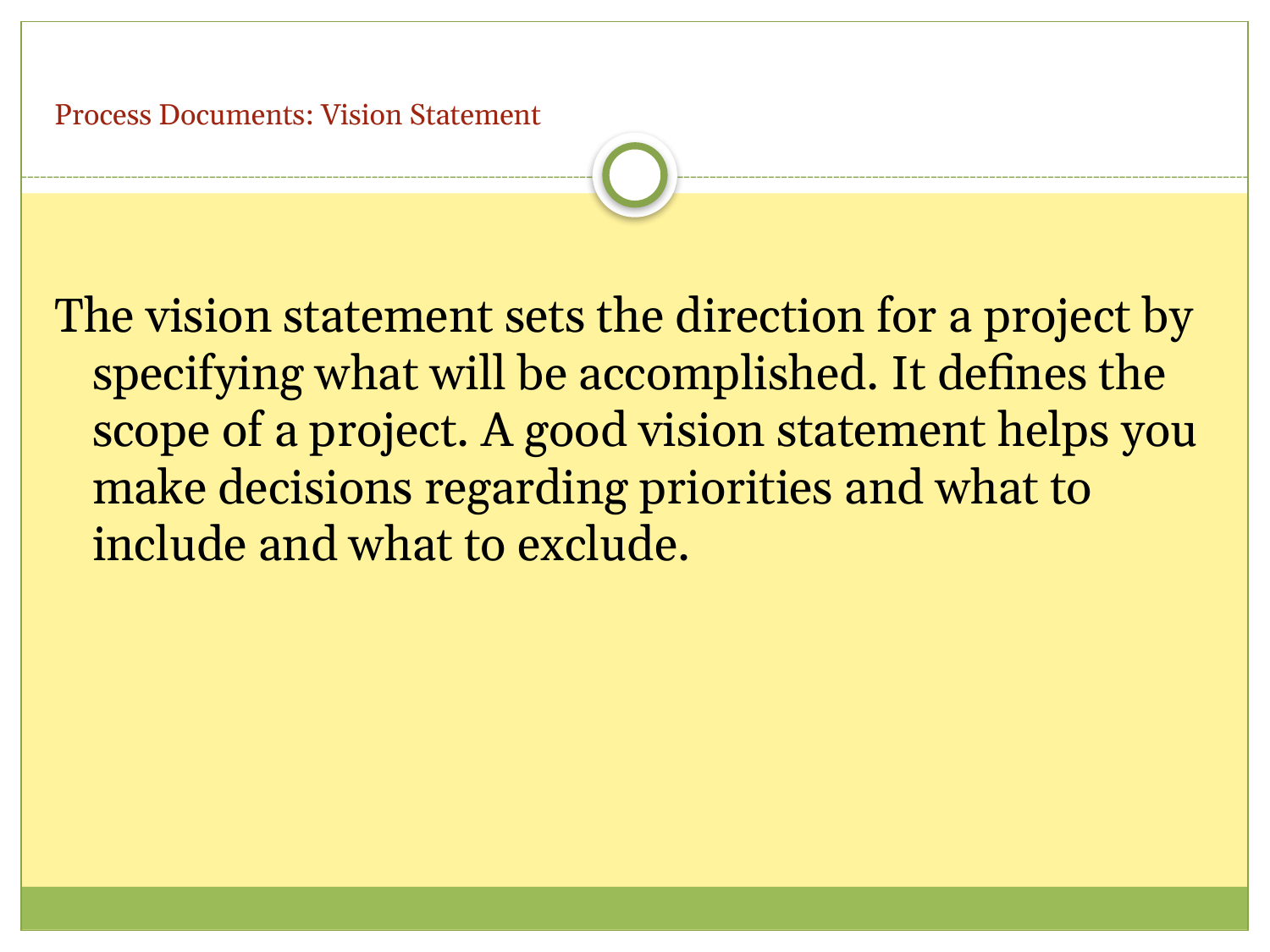

Process Documents: Vision Statement

The vision statement sets the direction for a project by specifying what will be accomplished. It defines the scope of a project. A good vision statement helps you make decisions regarding priorities and what to include and what to exclude.